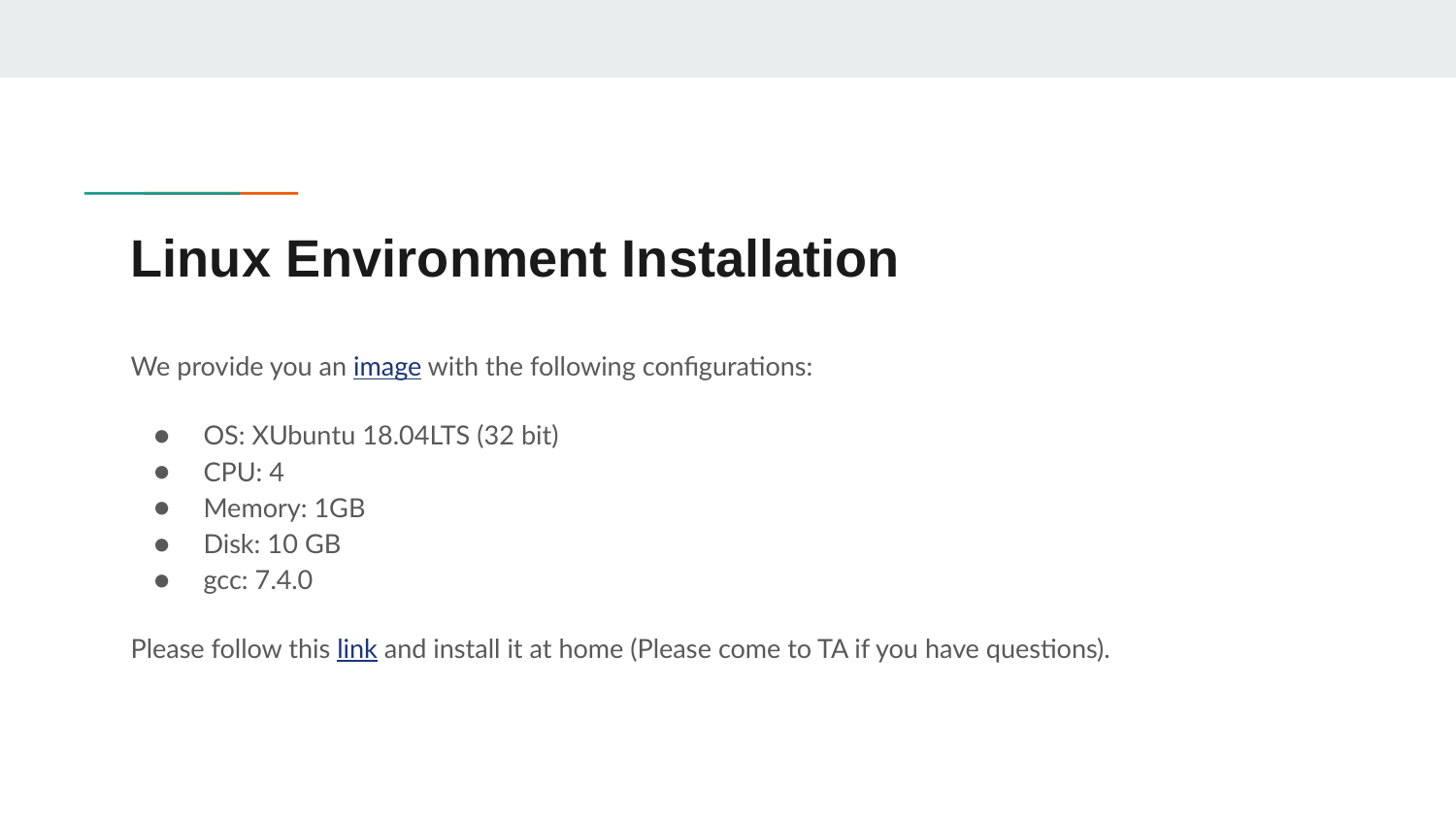

# Linux Environment Installation
We provide you an image with the following configurations:
OS: XUbuntu 18.04LTS (32 bit)
CPU: 4
Memory: 1GB
Disk: 10 GB
gcc: 7.4.0
Please follow this link and install it at home (Please come to TA if you have questions).